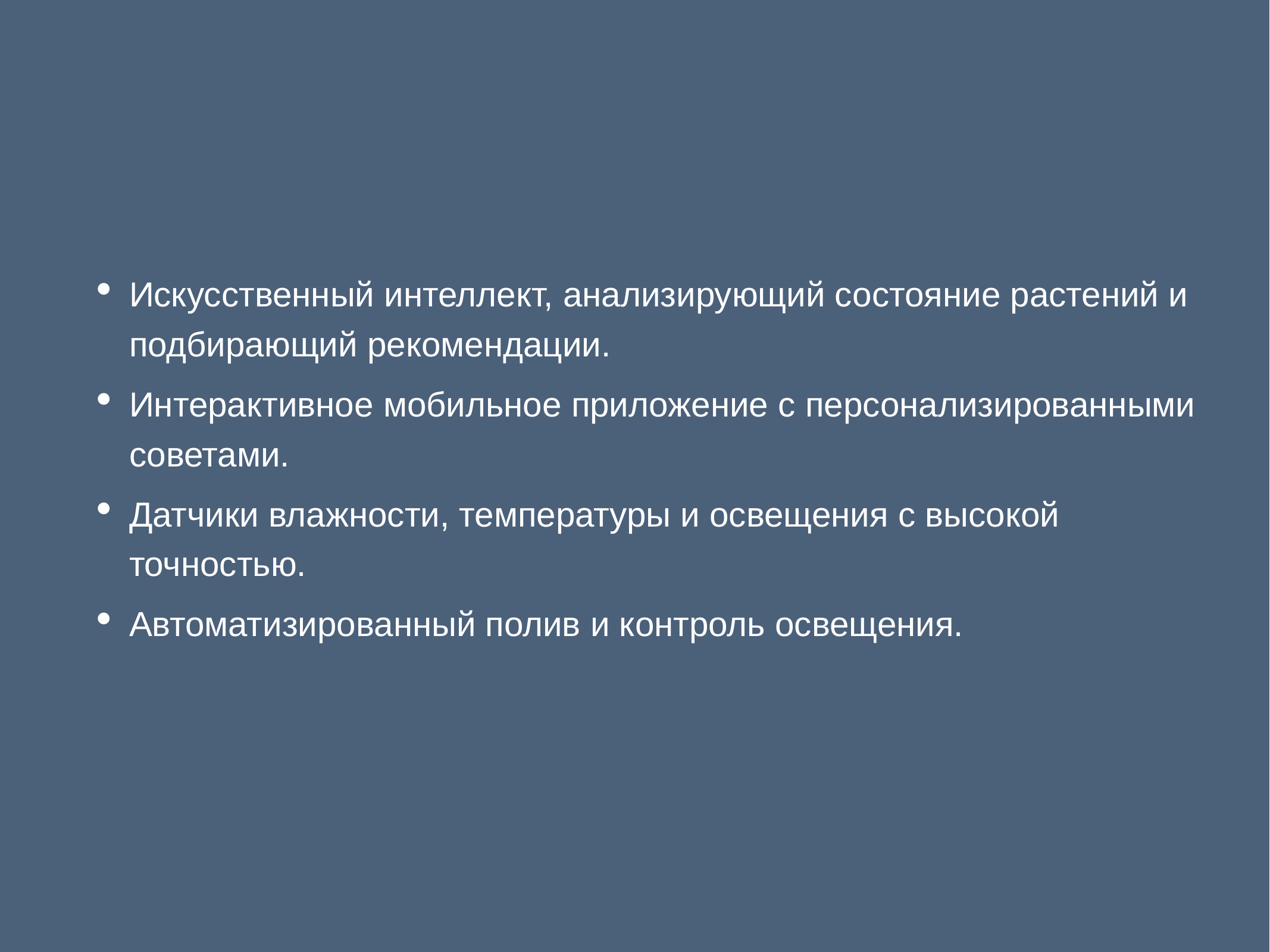

# Искусственный интеллект, анализирующий состояние растений и подбирающий рекомендации.
Интерактивное мобильное приложение с персонализированными советами.
Датчики влажности, температуры и освещения с высокой точностью.
Автоматизированный полив и контроль освещения.